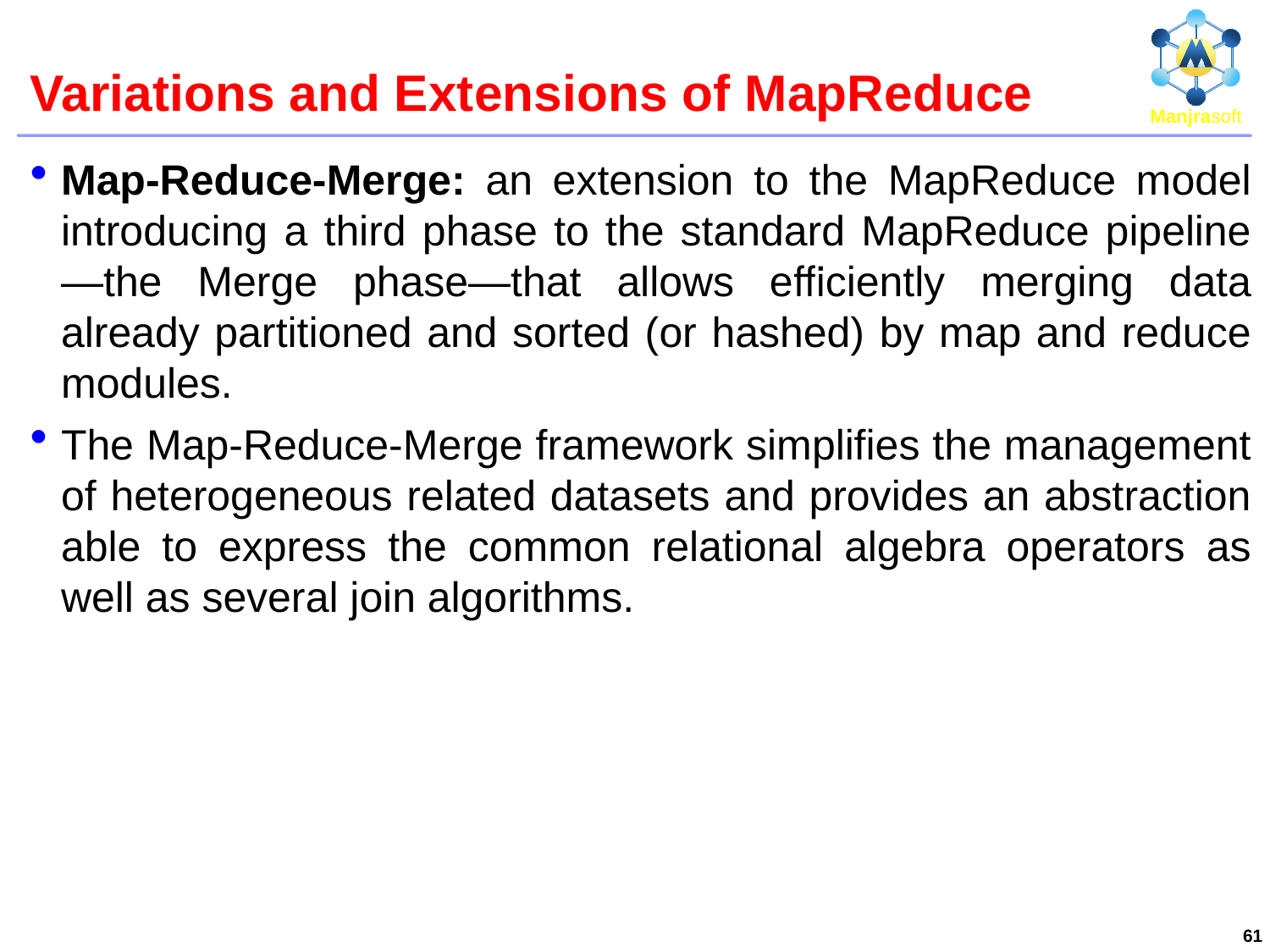

# Variations and Extensions of MapReduce
Map-Reduce-Merge: an extension to the MapReduce model introducing a third phase to the standard MapReduce pipeline—the Merge phase—that allows eﬃciently merging data already partitioned and sorted (or hashed) by map and reduce modules.
The Map-Reduce-Merge framework simplifies the management of heterogeneous related datasets and provides an abstraction able to express the common relational algebra operators as well as several join algorithms.

61